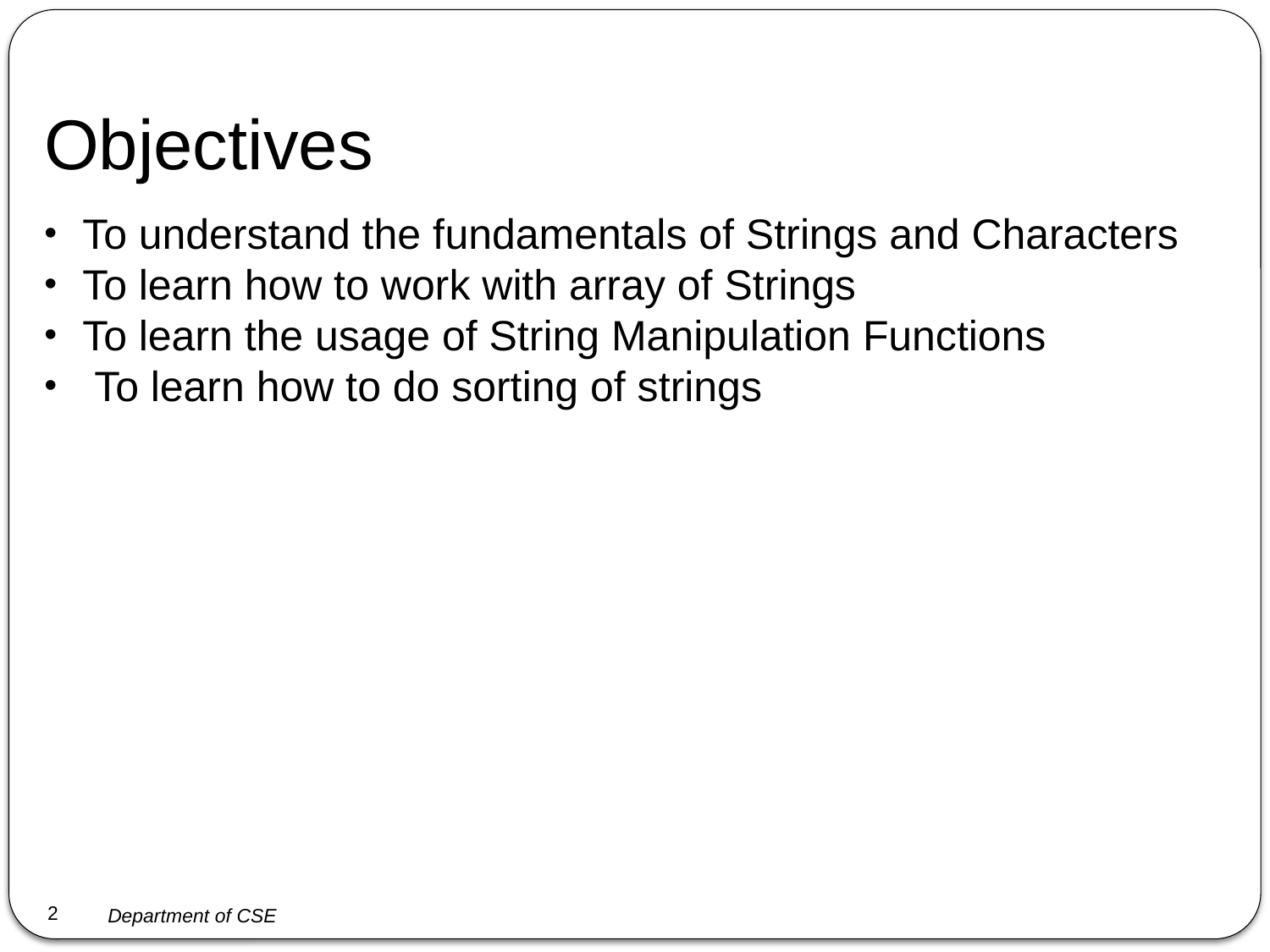

# Objectives
To understand the fundamentals of Strings and Characters
To learn how to work with array of Strings
To learn the usage of String Manipulation Functions
 To learn how to do sorting of strings

2
Department of CSE